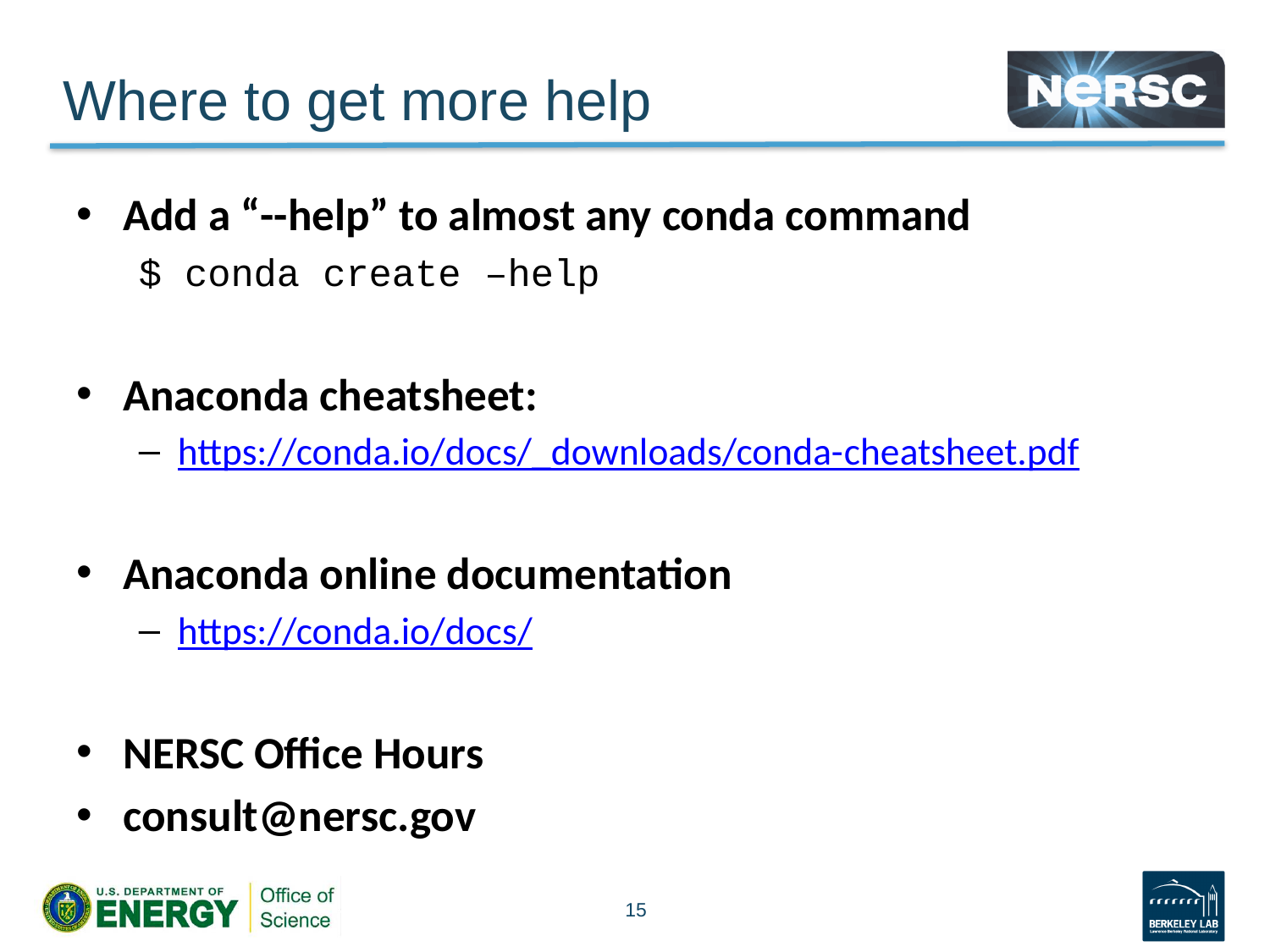

# Where to get more help
Add a “--help” to almost any conda command
$ conda create –help

Anaconda cheatsheet:
https://conda.io/docs/_downloads/conda-cheatsheet.pdf

Anaconda online documentation
https://conda.io/docs/

NERSC Office Hours
consult@nersc.gov
15